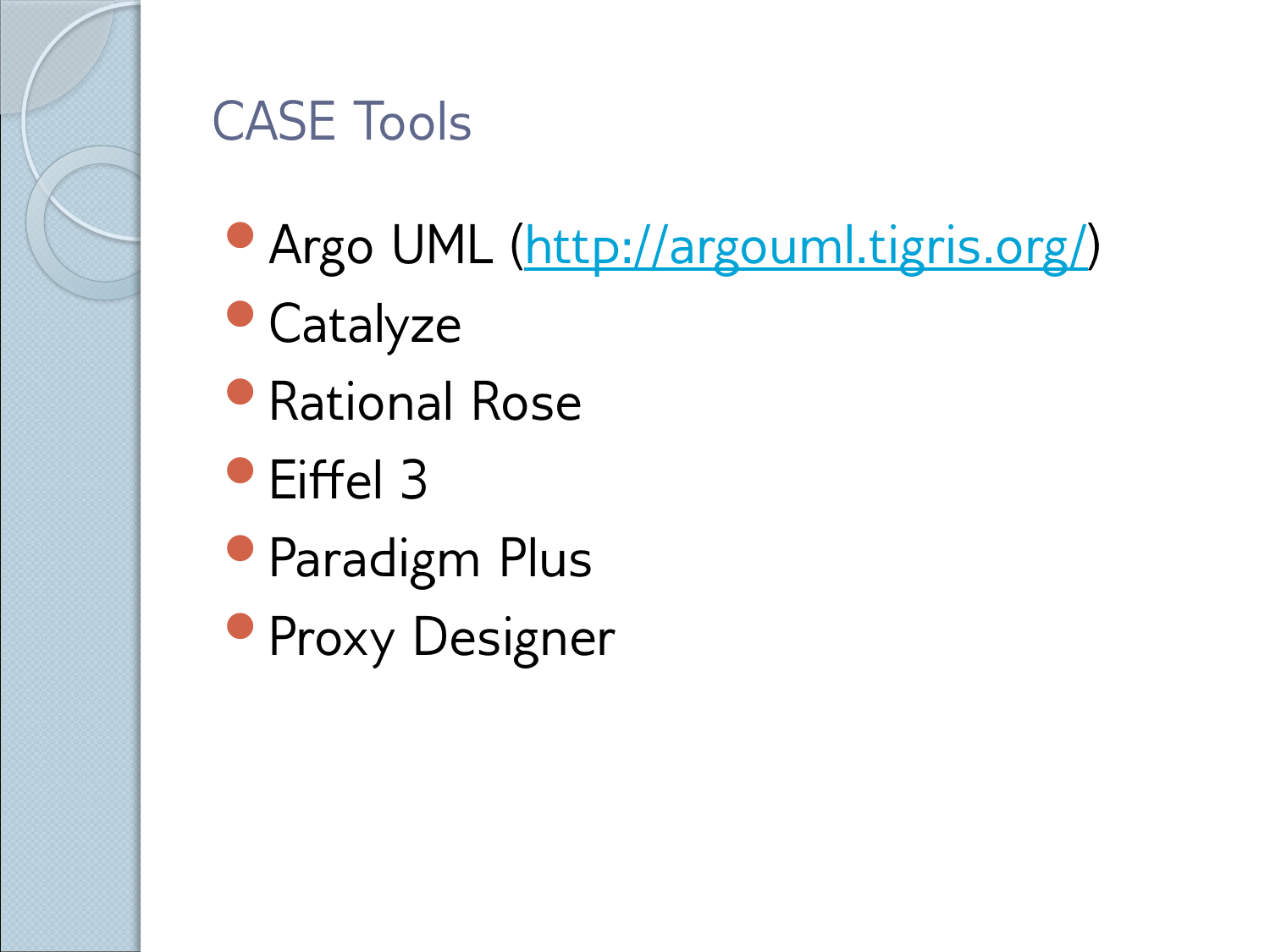

# CASE Tools
Argo UML (http://argouml.tigris.org/)
Catalyze
Rational Rose
Eiffel 3
Paradigm Plus
Proxy Designer